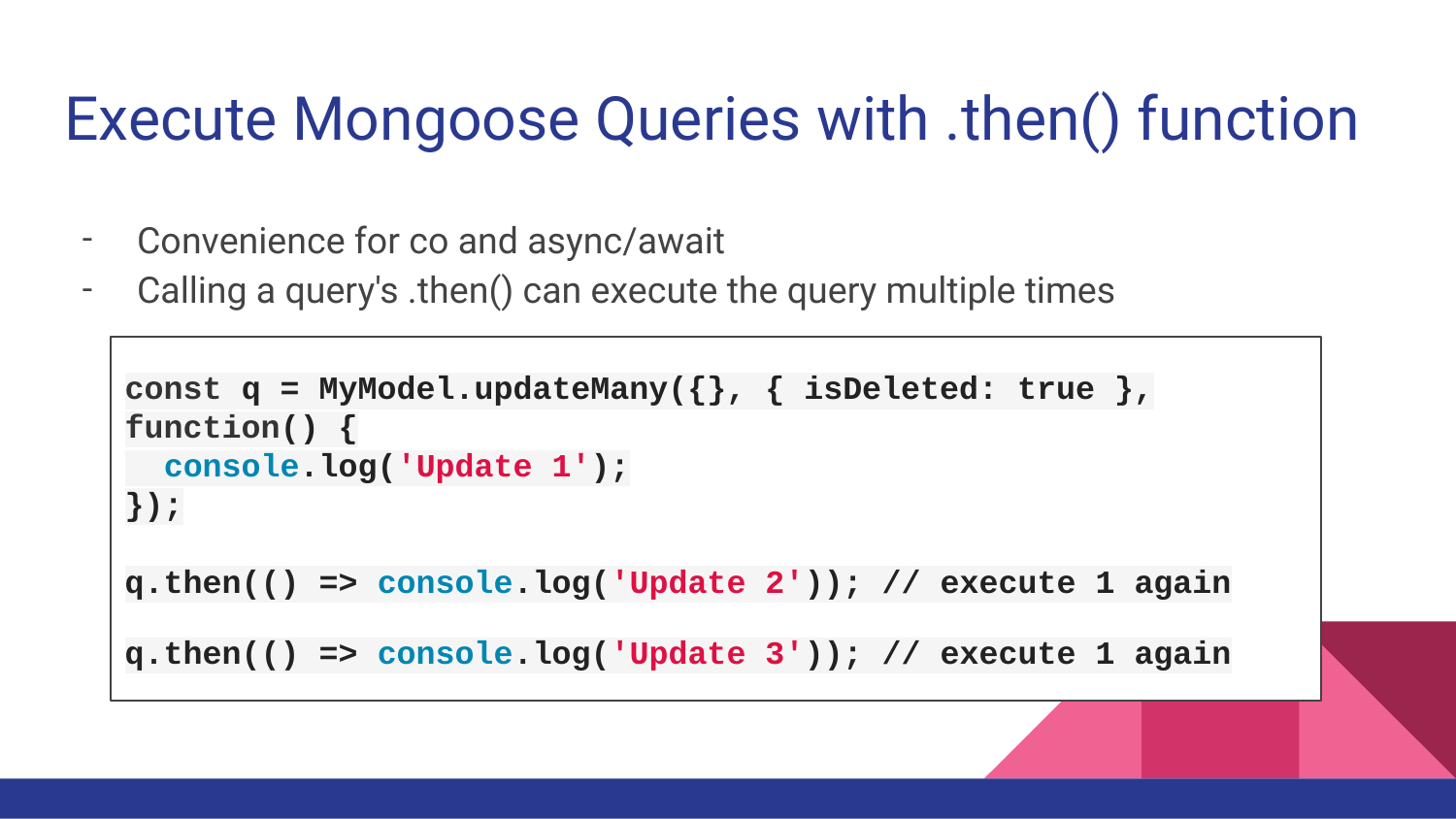

# Execute Mongoose Queries with .then() function
Convenience for co and async/await
Calling a query's .then() can execute the query multiple times
const q = MyModel.updateMany({}, { isDeleted: true }, function() {
  console.log('Update 1');
});

q.then(() => console.log('Update 2')); // execute 1 again
q.then(() => console.log('Update 3')); // execute 1 again